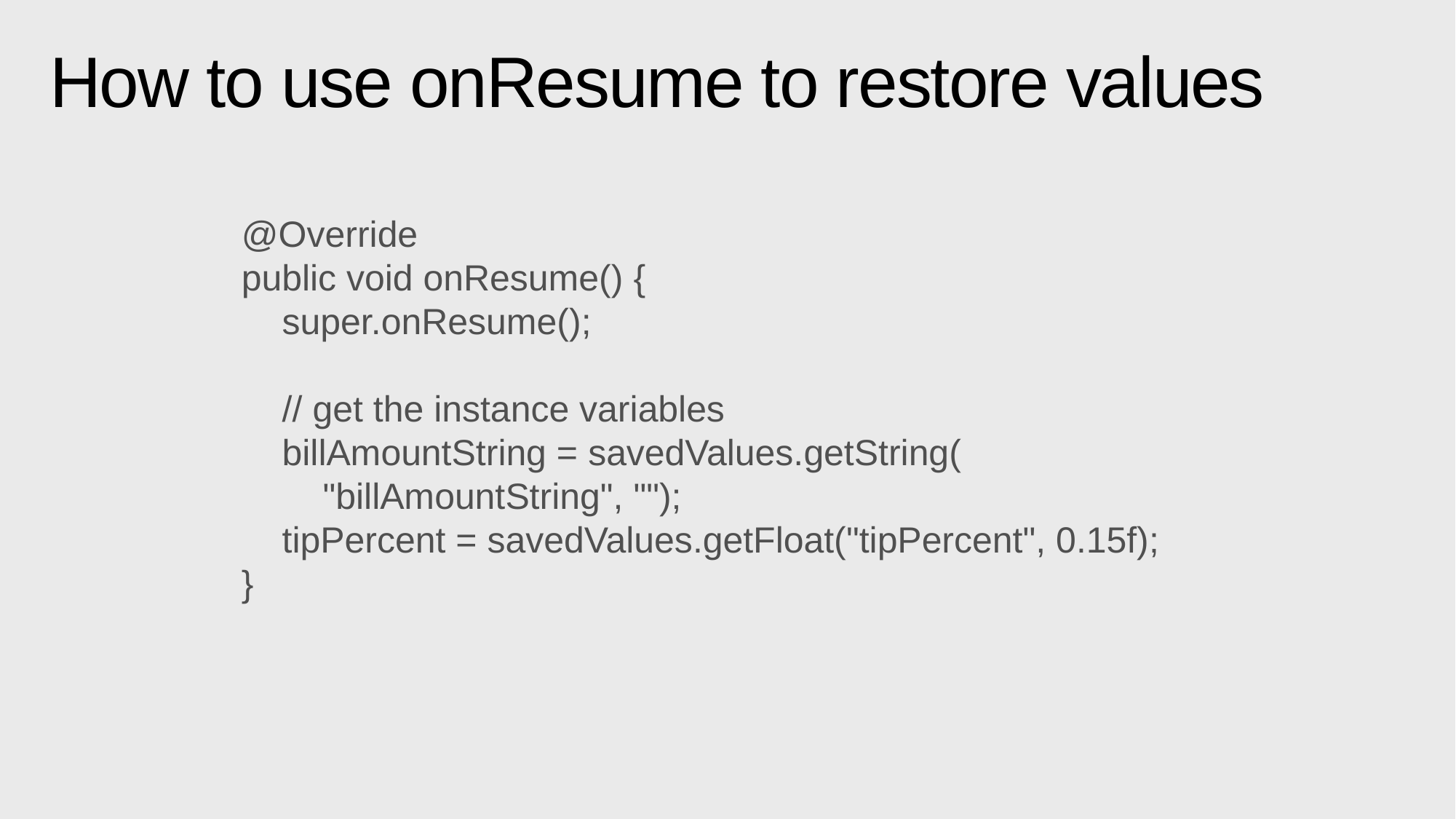

# How to use onResume to restore values
@Override
public void onResume() {
    super.onResume();

    // get the instance variables
    billAmountString = savedValues.getString(
        "billAmountString", "");
    tipPercent = savedValues.getFloat("tipPercent", 0.15f);
}